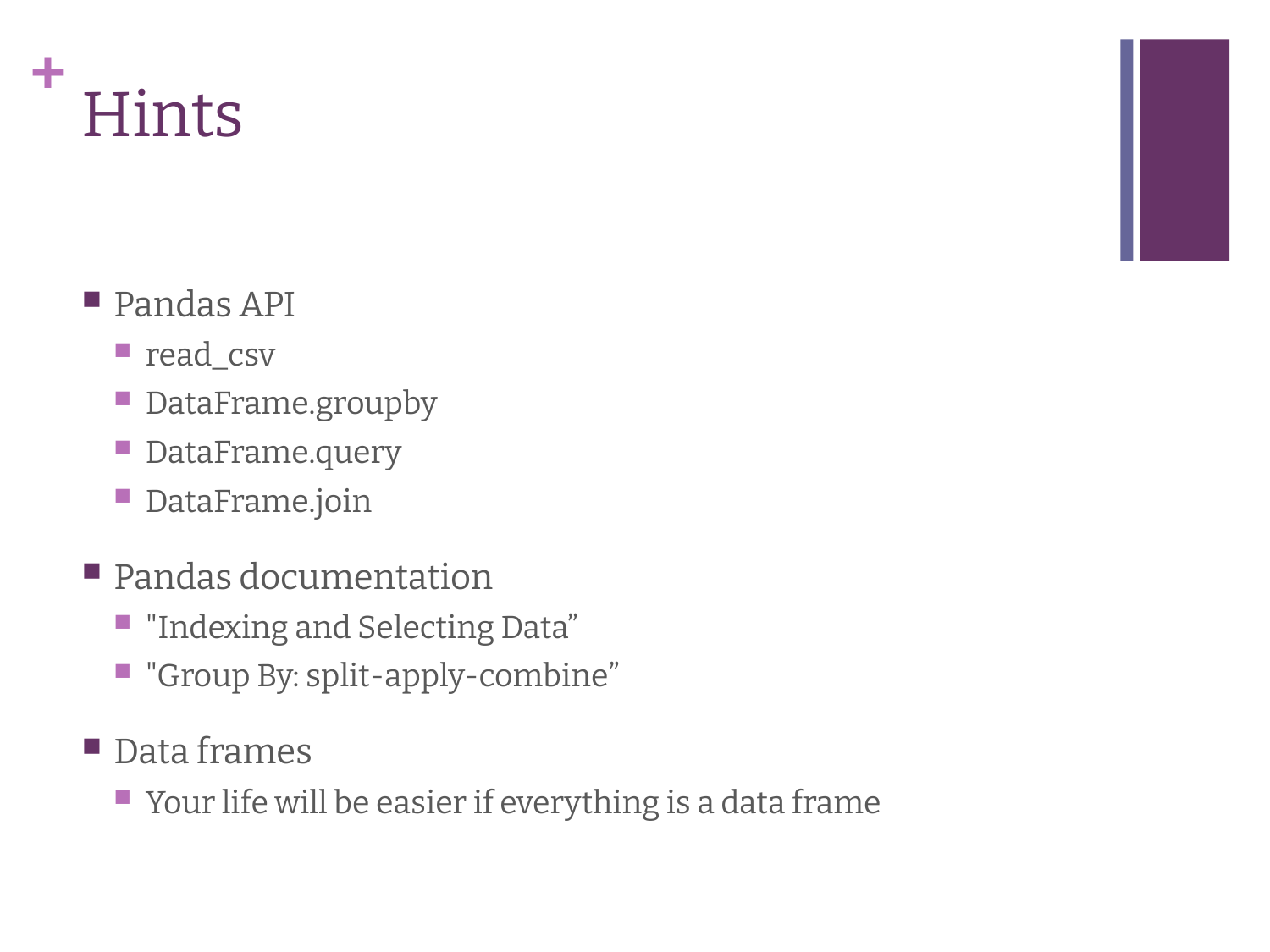

# Hints
Pandas API
read_csv
DataFrame.groupby
DataFrame.query
DataFrame.join
Pandas documentation
"Indexing and Selecting Data”
"Group By: split-apply-combine”
Data frames
Your life will be easier if everything is a data frame